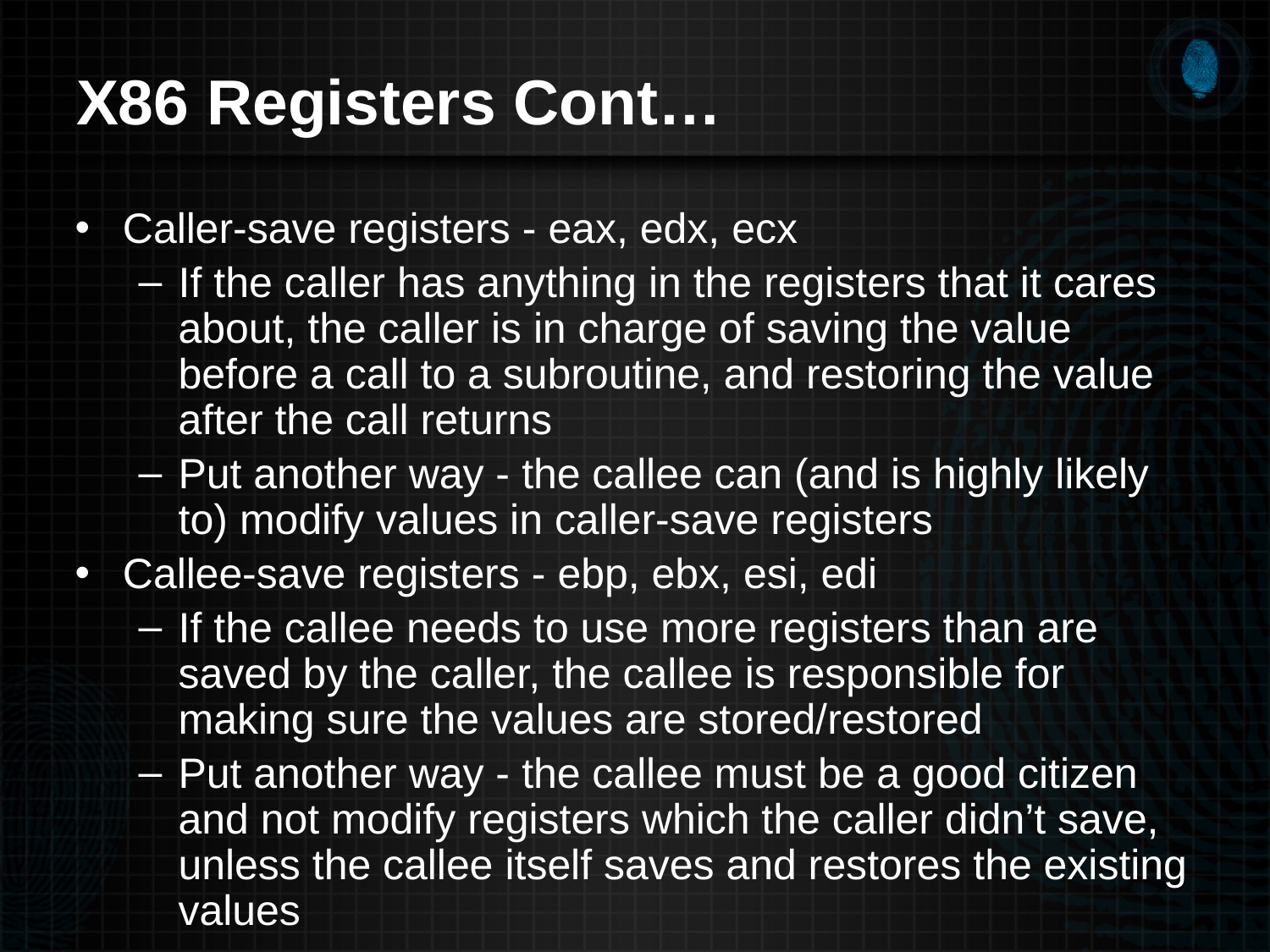

# X86 Registers Cont…
Caller-save registers - eax, edx, ecx
If the caller has anything in the registers that it cares about, the caller is in charge of saving the value before a call to a subroutine, and restoring the value after the call returns
Put another way - the callee can (and is highly likely to) modify values in caller-save registers
Callee-save registers - ebp, ebx, esi, edi
If the callee needs to use more registers than are saved by the caller, the callee is responsible for making sure the values are stored/restored
Put another way - the callee must be a good citizen and not modify registers which the caller didn’t save, unless the callee itself saves and restores the existing values